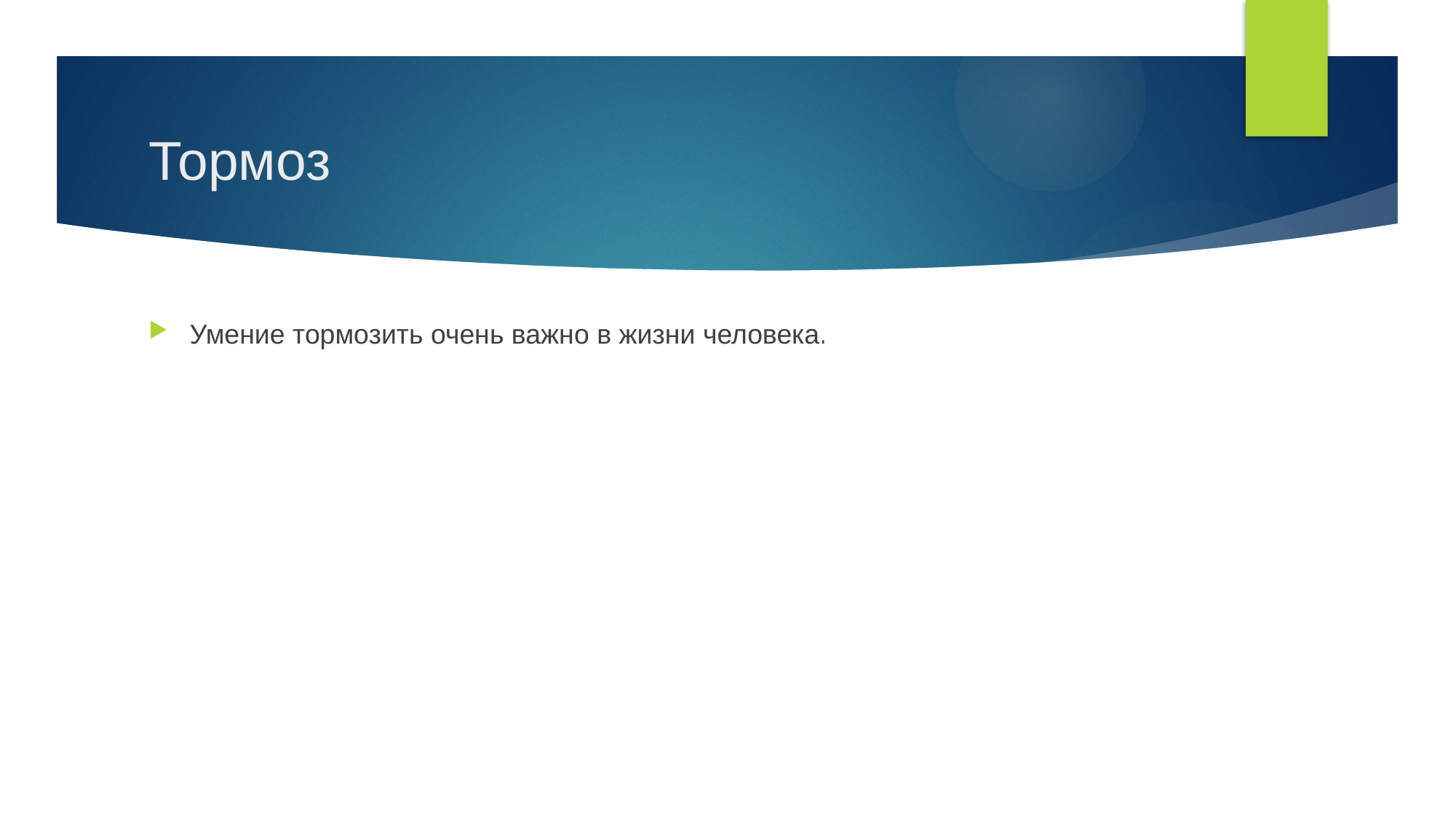

# Тормоз
Умение тормозить очень важно в жизни человека.